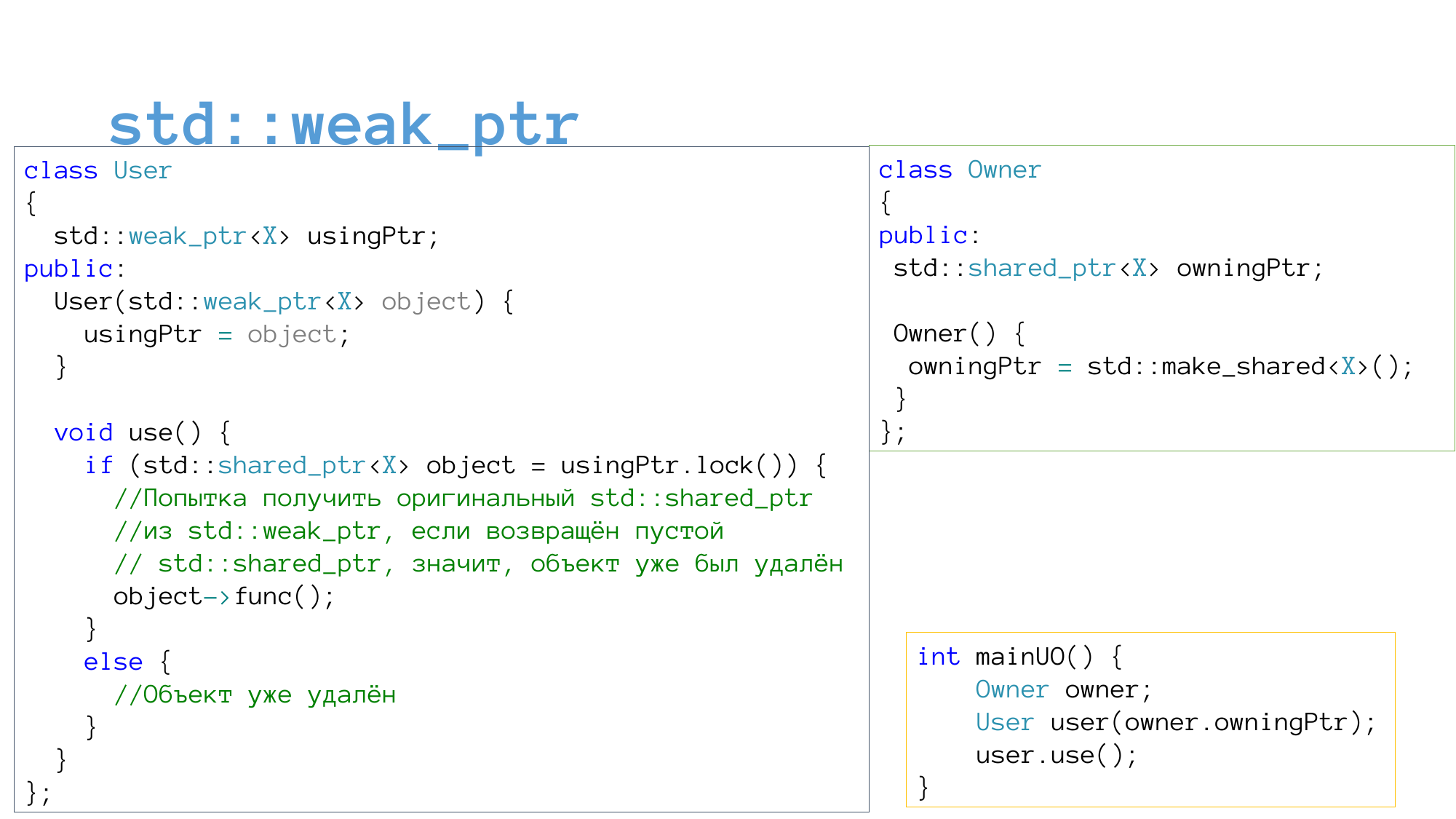

# std::weak_ptr
class Owner
{
public:
 std::shared_ptr<X> owningPtr;

 Owner() {
  owningPtr = std::make_shared<X>();
 }
};
class User
{
  std::weak_ptr<X> usingPtr;
public:
  User(std::weak_ptr<X> object) {
    usingPtr = object;
  }

  void use() {
    if (std::shared_ptr<X> object = usingPtr.lock()) {
      //Попытка получить оригинальный std::shared_ptr
      //из std::weak_ptr, если возвращён пустой
      // std::shared_ptr, значит, объект уже был удалён
      object->func();
    }
    else {
      //Объект уже удалён
    }
  }
};
int mainUO() {
    Owner owner;
    User user(owner.owningPtr);
    user.use();
}